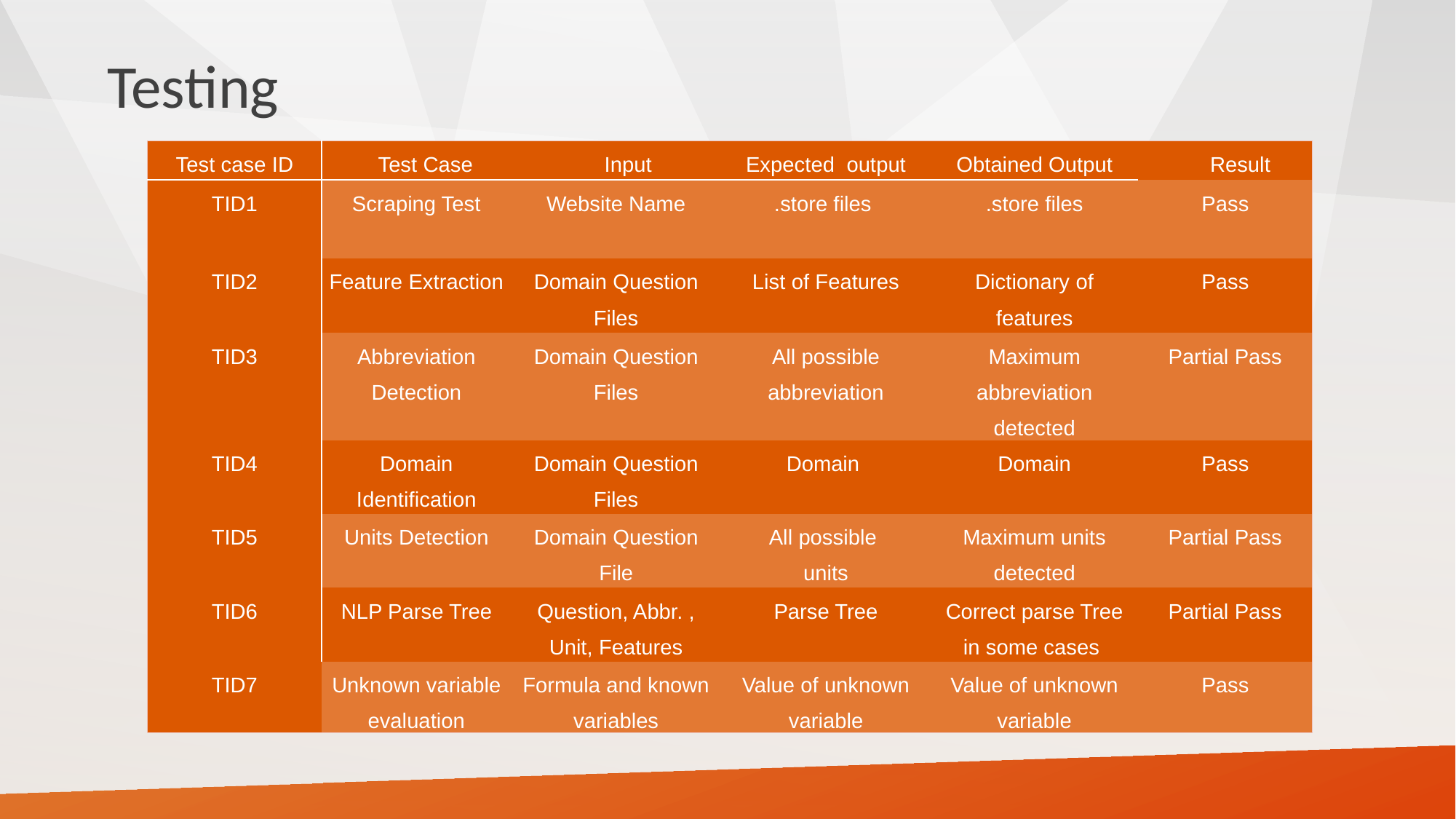

# Testing
| Test case ID | Test Case | Input | Expected output | Obtained Output | Result |
| --- | --- | --- | --- | --- | --- |
| TID1 | Scraping Test | Website Name | .store files | .store files | Pass |
| TID2 | Feature Extraction | Domain Question Files | List of Features | Dictionary of features | Pass |
| TID3 | Abbreviation Detection | Domain Question Files | All possible abbreviation | Maximum abbreviation detected | Partial Pass |
| TID4 | Domain Identification | Domain Question Files | Domain | Domain | Pass |
| TID5 | Units Detection | Domain Question File | All possible units | Maximum units detected | Partial Pass |
| TID6 | NLP Parse Tree | Question, Abbr. , Unit, Features | Parse Tree | Correct parse Tree in some cases | Partial Pass |
| TID7 | Unknown variable evaluation | Formula and known variables | Value of unknown variable | Value of unknown variable | Pass |